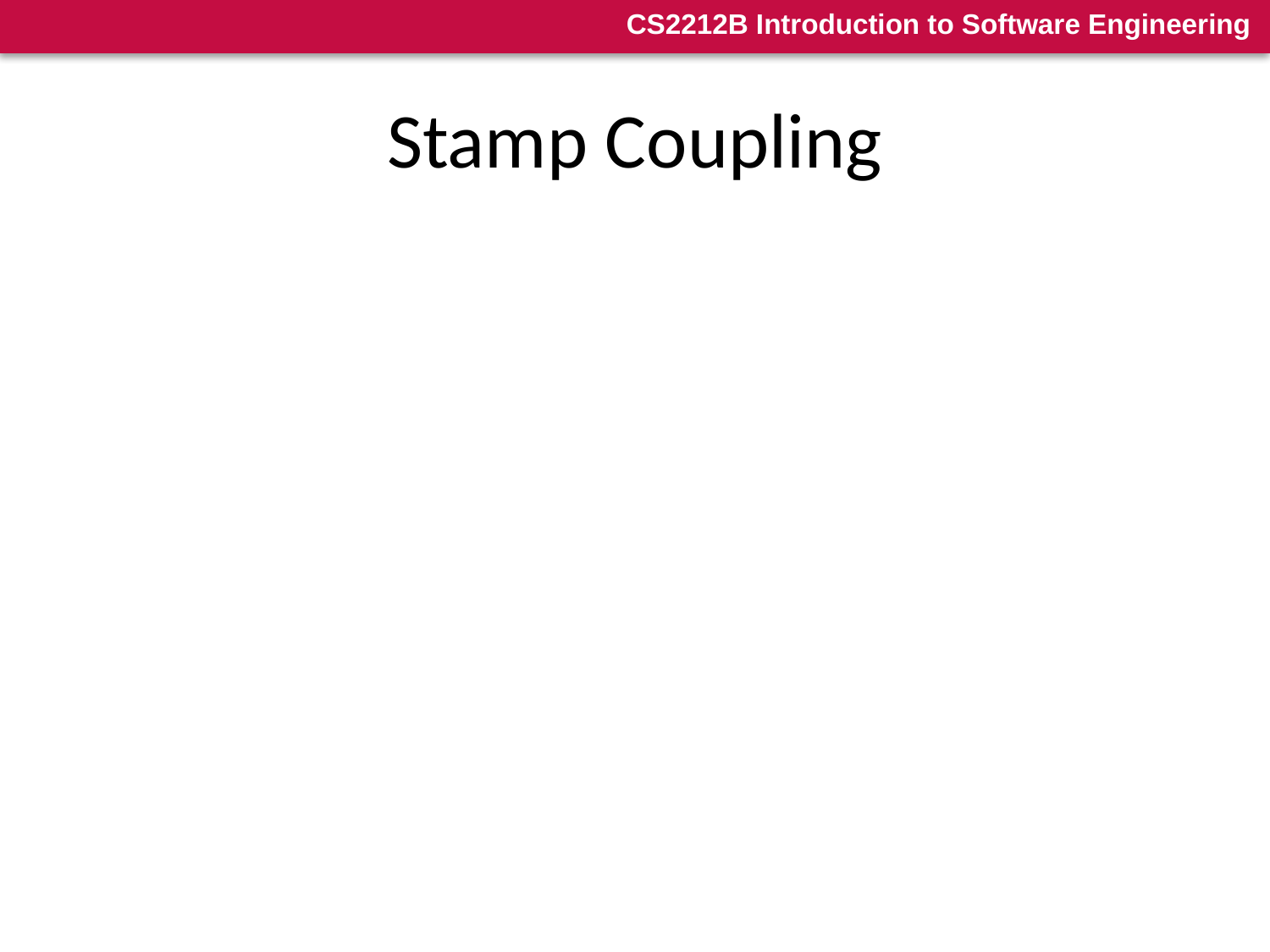

# Stamp Coupling
It is a case of passing more than the required data values into a module, e.g.,
passing an entire employee record into a function that prints a mailing label for that employee. (The data fields required to print the mailing label are name and address. There is no need for the salary, SIN number, etc.)

Making the module depend on the names of data fields in the employee record hinders portability.
If instead, the four or five values needed are passed in as parameters, this module can probably become quite reusable for other projects.

As with common coupling, leaving too much information exposed can be dangerous.